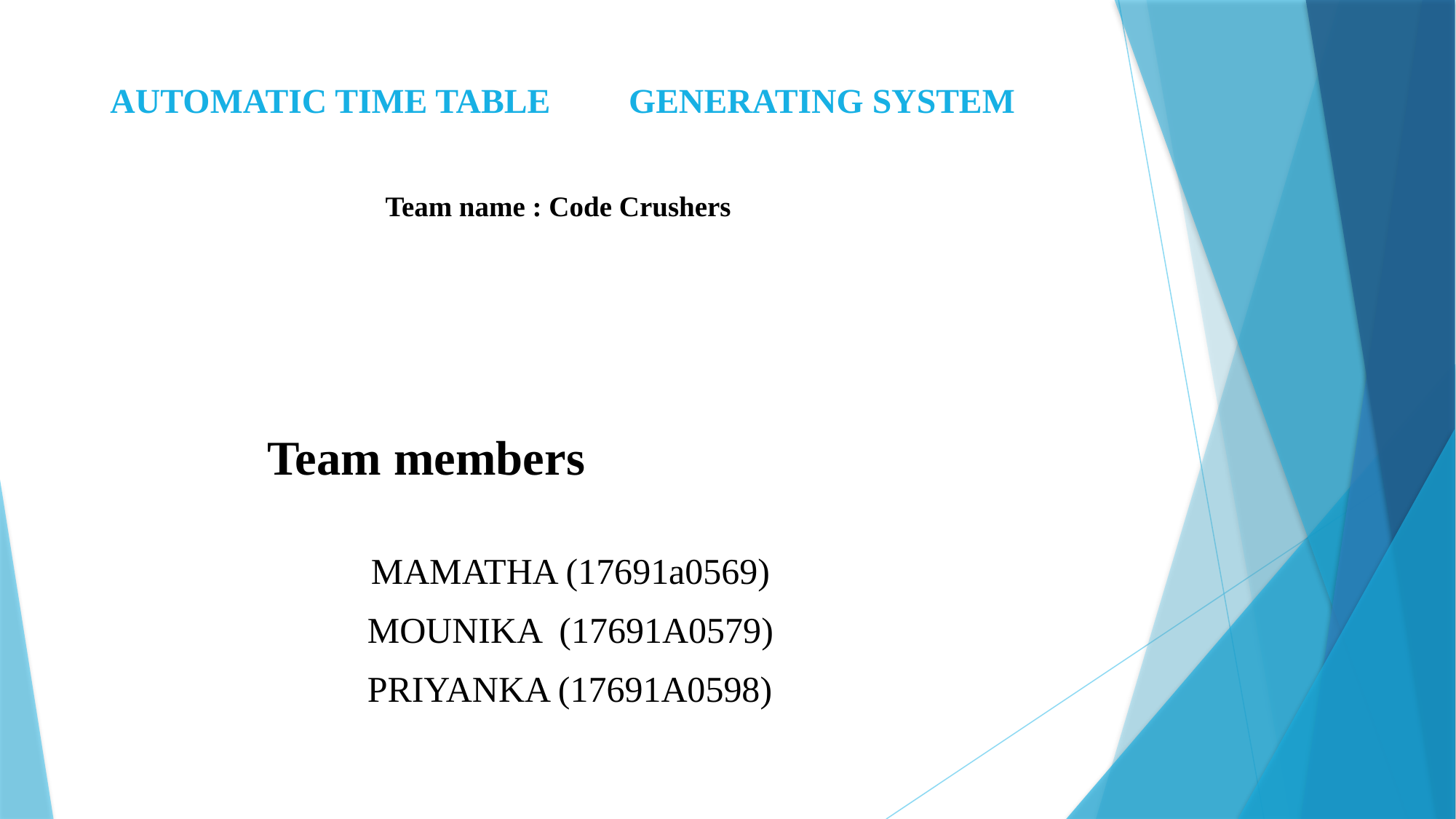

# AUTOMATIC TIME TABLE         GENERATING SYSTEM Team name : Code Crushers
Team members

               MAMATHA (17691a0569)
           MOUNIKA  (17691A0579)
           PRIYANKA (17691A0598)